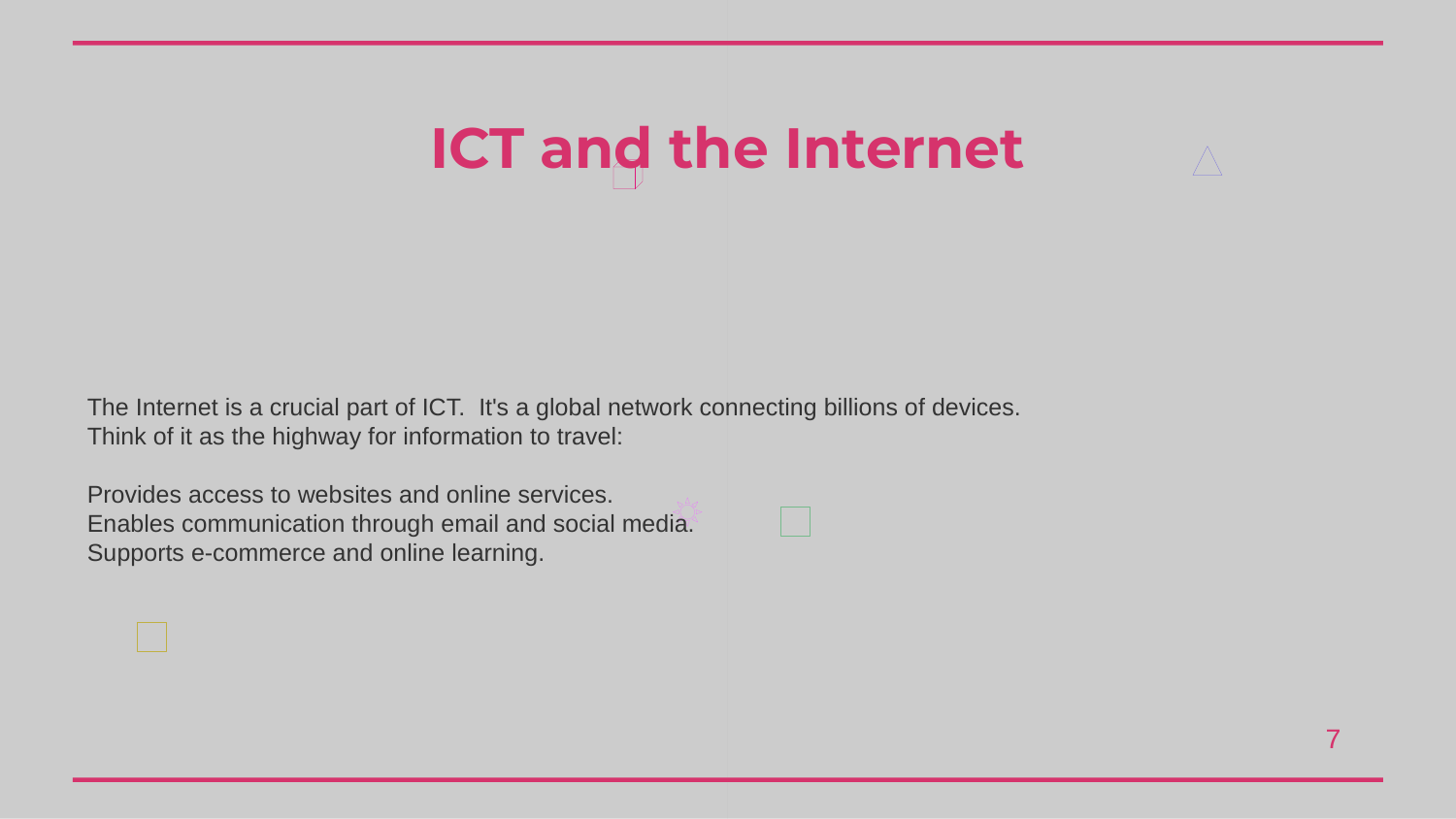

ICT and the Internet

The Internet is a crucial part of ICT.  It's a global network connecting billions of devices.
Think of it as the highway for information to travel:

Provides access to websites and online services.
Enables communication through email and social media.
Supports e-commerce and online learning.

7